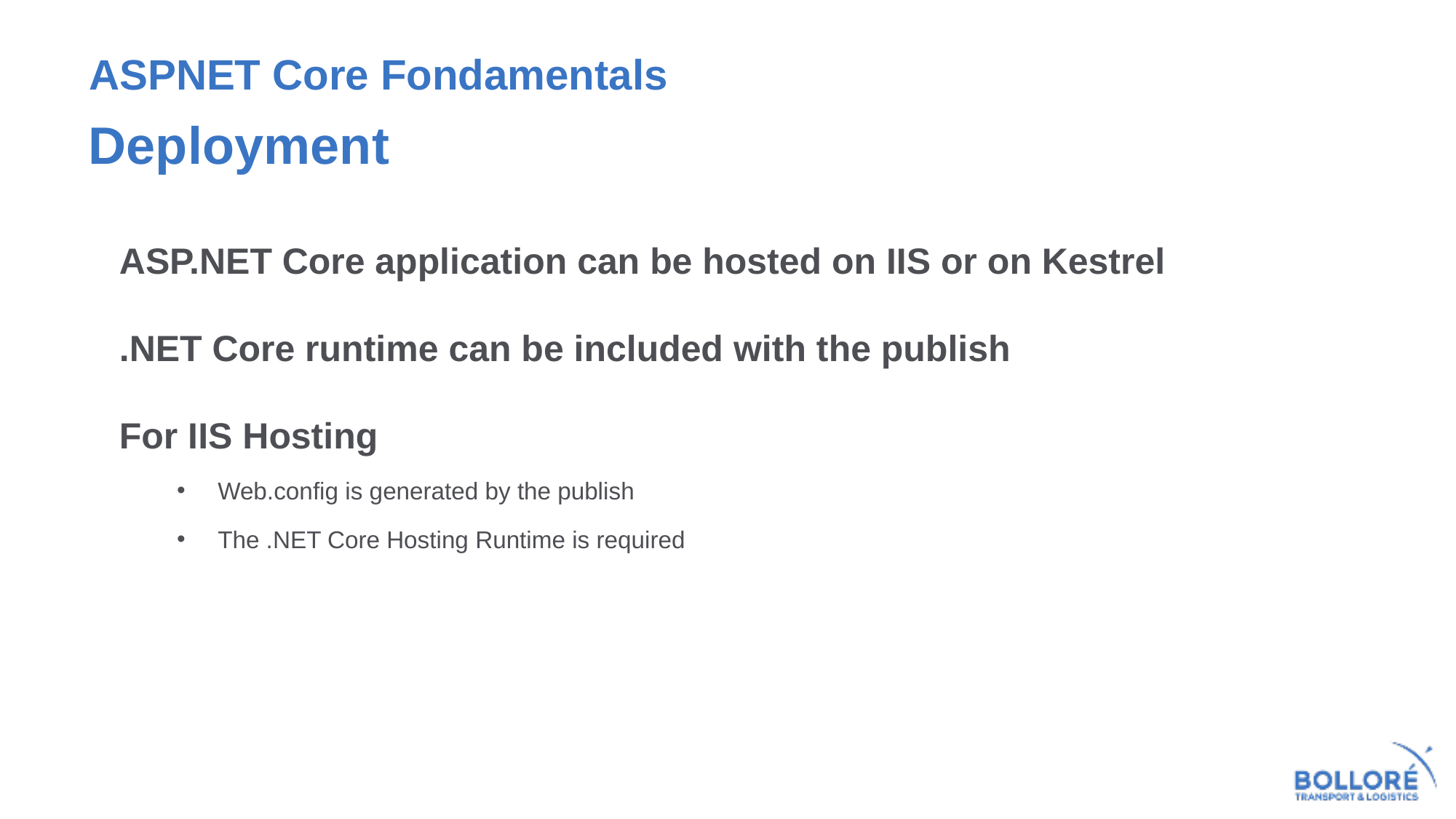

# ASPNET Core Fondamentals
Deployment
ASP.NET Core application can be hosted on IIS or on Kestrel

.NET Core runtime can be included with the publish

For IIS Hosting
Web.config is generated by the publish
The .NET Core Hosting Runtime is required